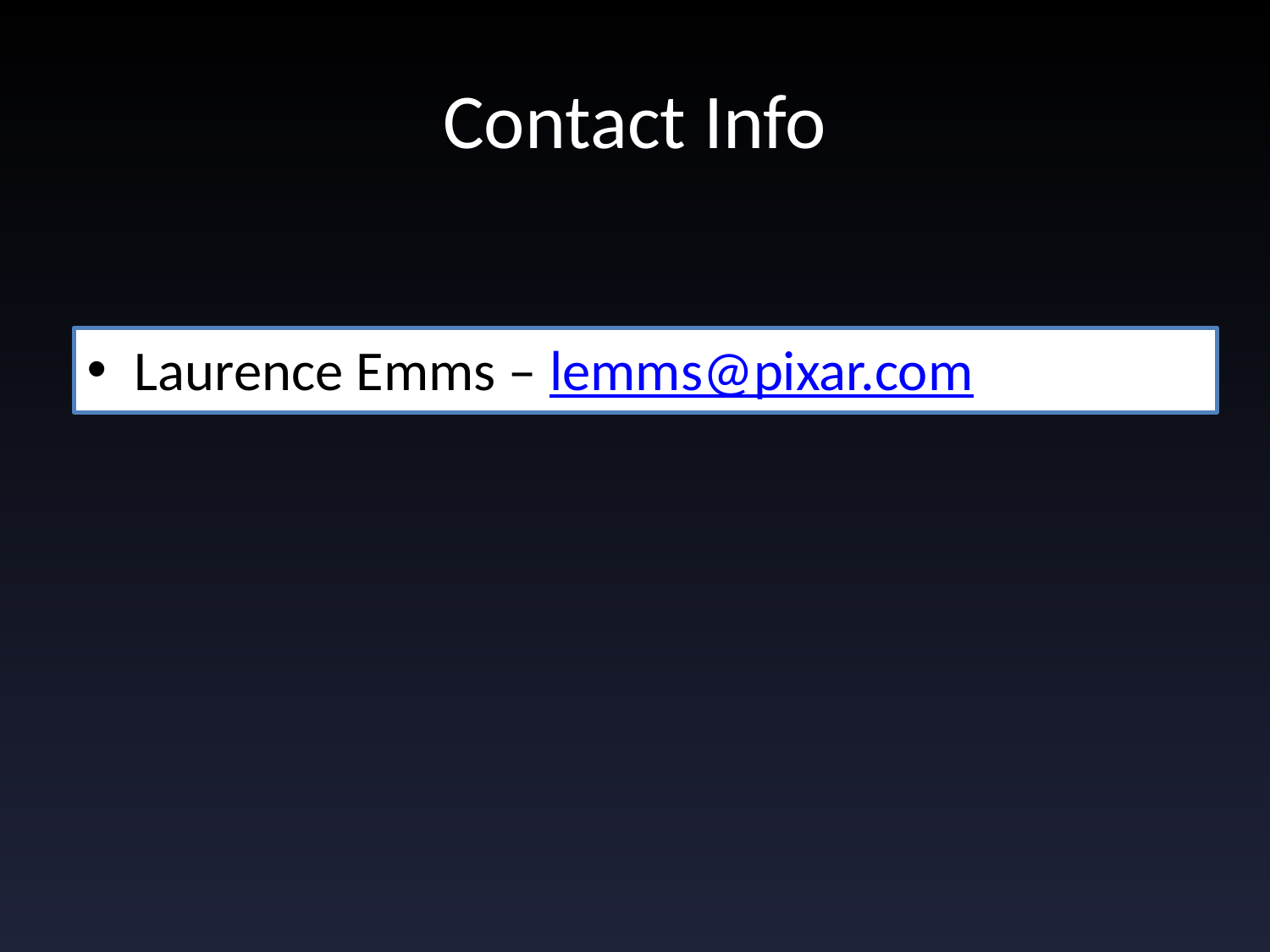

# Contact Info
Laurence Emms – lemms@pixar.com